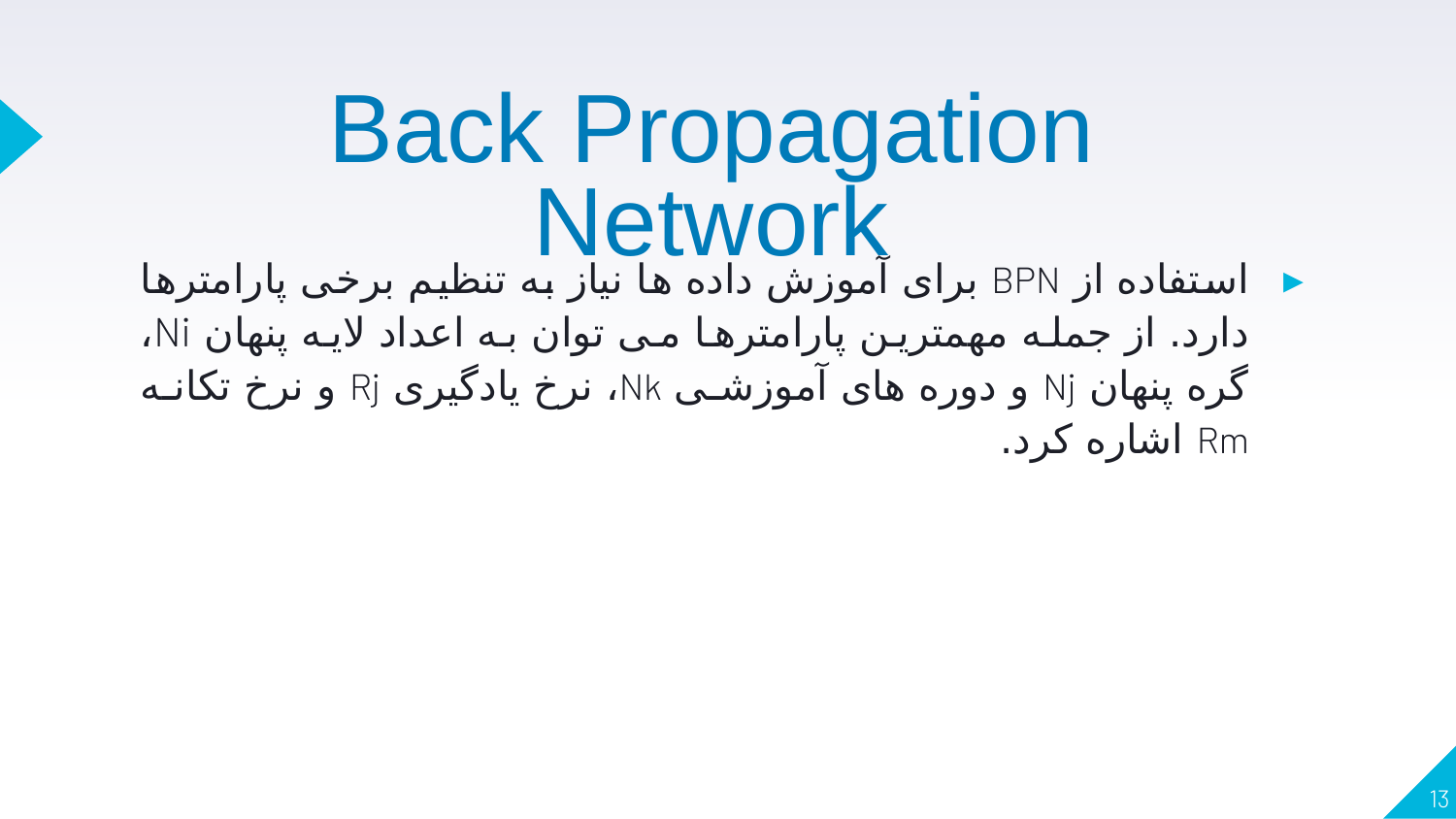

# Back Propagation Network
استفاده از BPN برای آموزش داده ها نیاز به تنظیم برخی پارامترها دارد. از جمله مهمترین پارامترها می توان به اعداد لایه پنهان Ni، گره پنهان Nj و دوره های آموزشی Nk، نرخ یادگیری Rj و نرخ تکانه Rm اشاره کرد.
13